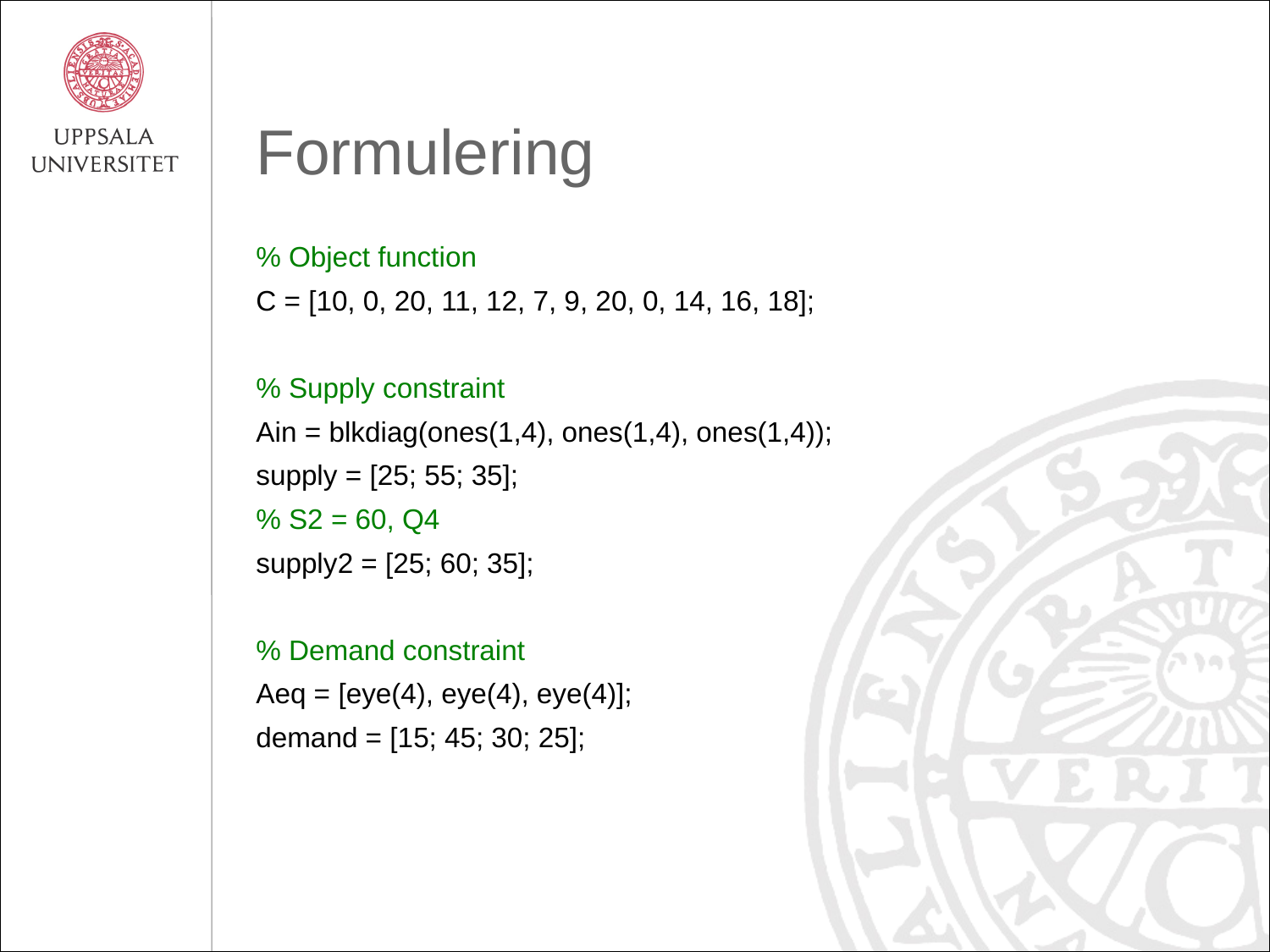

# Formulering
% Object function
C = [10, 0, 20, 11, 12, 7, 9, 20, 0, 14, 16, 18];

% Supply constraint
Ain = blkdiag(ones(1,4), ones(1,4), ones(1,4));
supply = [25; 55; 35];
% S2 = 60, Q4
supply2 = [25; 60; 35];

% Demand constraint
Aeq = [eye(4), eye(4), eye(4)];
demand = [15; 45; 30; 25];